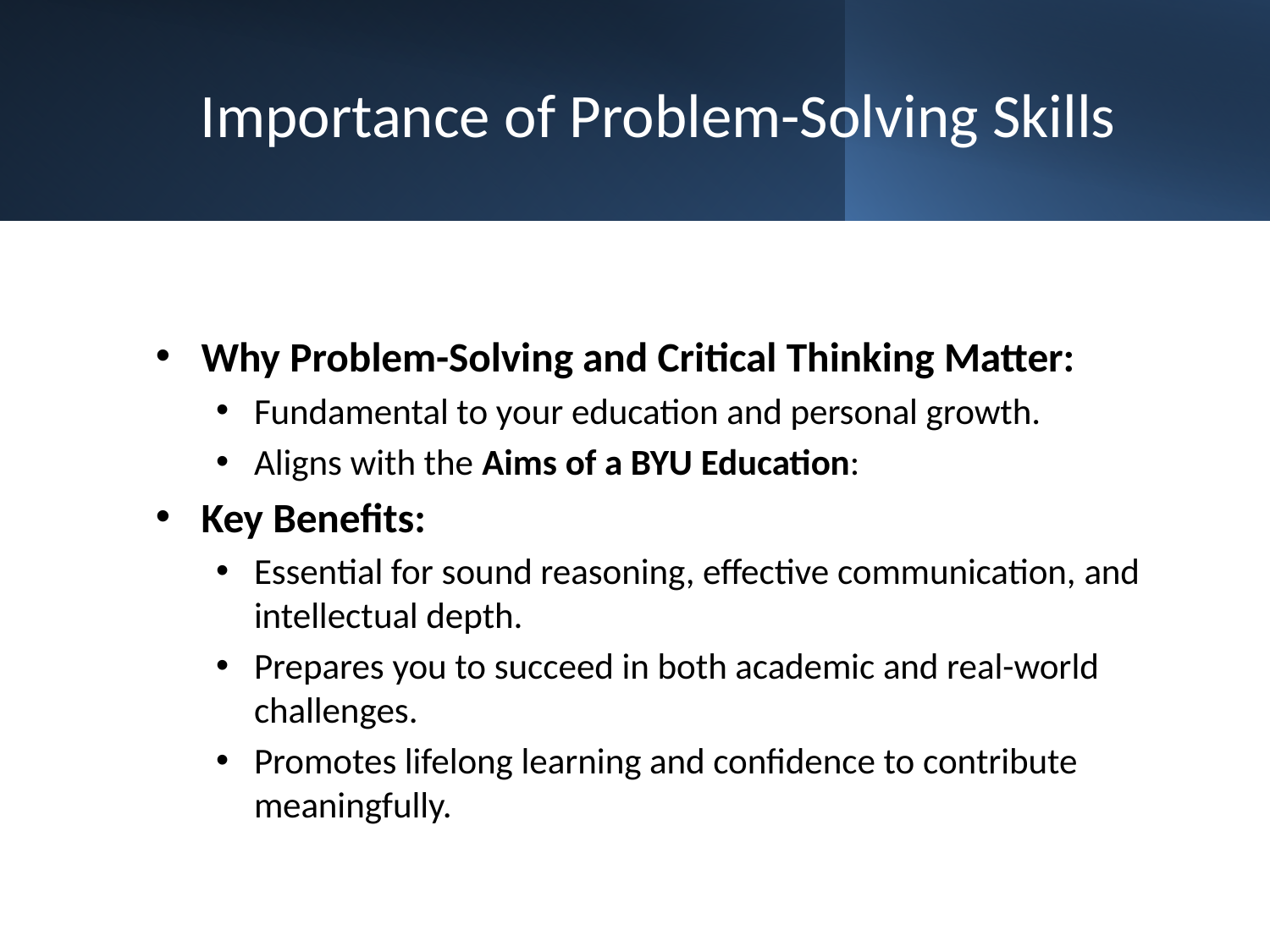

# Importance of Problem-Solving Skills
Why Problem-Solving and Critical Thinking Matter:
Fundamental to your education and personal growth.
Aligns with the Aims of a BYU Education:
Key Benefits:
Essential for sound reasoning, effective communication, and intellectual depth.
Prepares you to succeed in both academic and real-world challenges.
Promotes lifelong learning and confidence to contribute meaningfully.